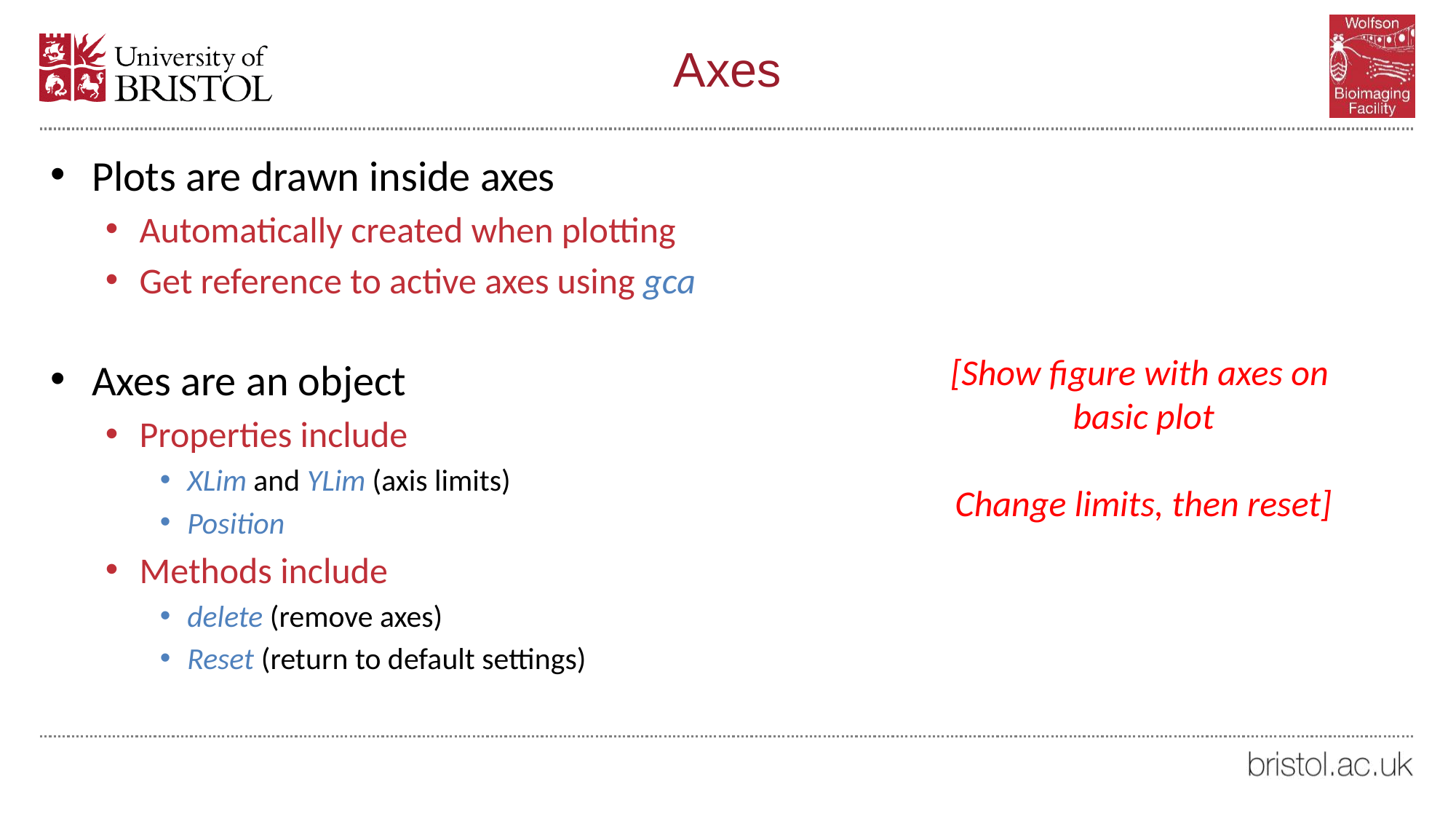

# Axes
Plots are drawn inside axes
Automatically created when plotting
Get reference to active axes using gca

Axes are an object
Properties include
XLim and YLim (axis limits)
Position
Methods include
delete (remove axes)
Reset (return to default settings)

[Show figure with axes on
basic plot

Change limits, then reset]